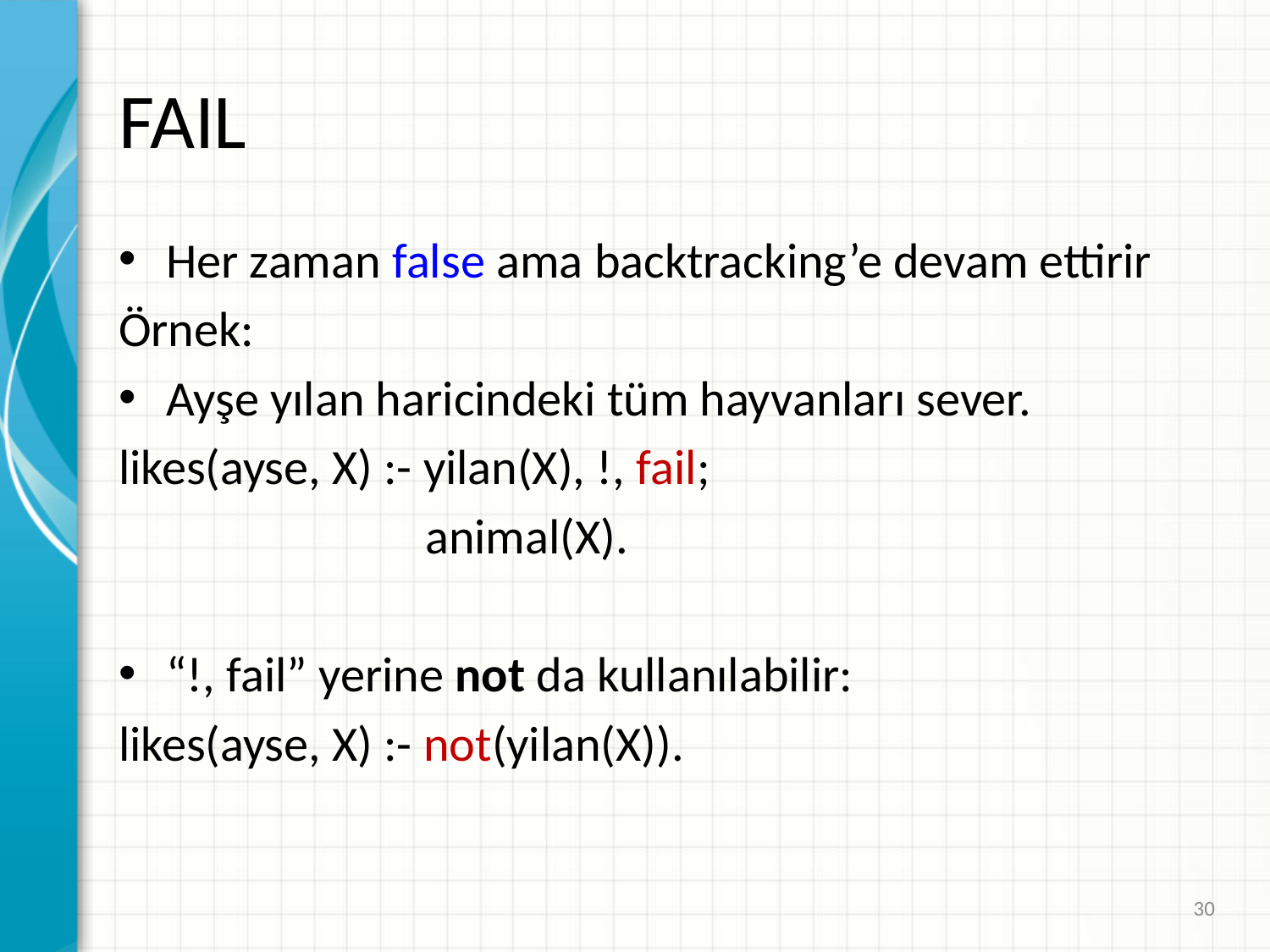

FAIL
Her zaman false ama backtracking’e devam ettirir
Örnek:
Ayşe yılan haricindeki tüm hayvanları sever.
likes(ayse, X) :- yilan(X), !, fail;
	                animal(X).

“!, fail” yerine not da kullanılabilir:
likes(ayse, X) :- not(yilan(X)).

30